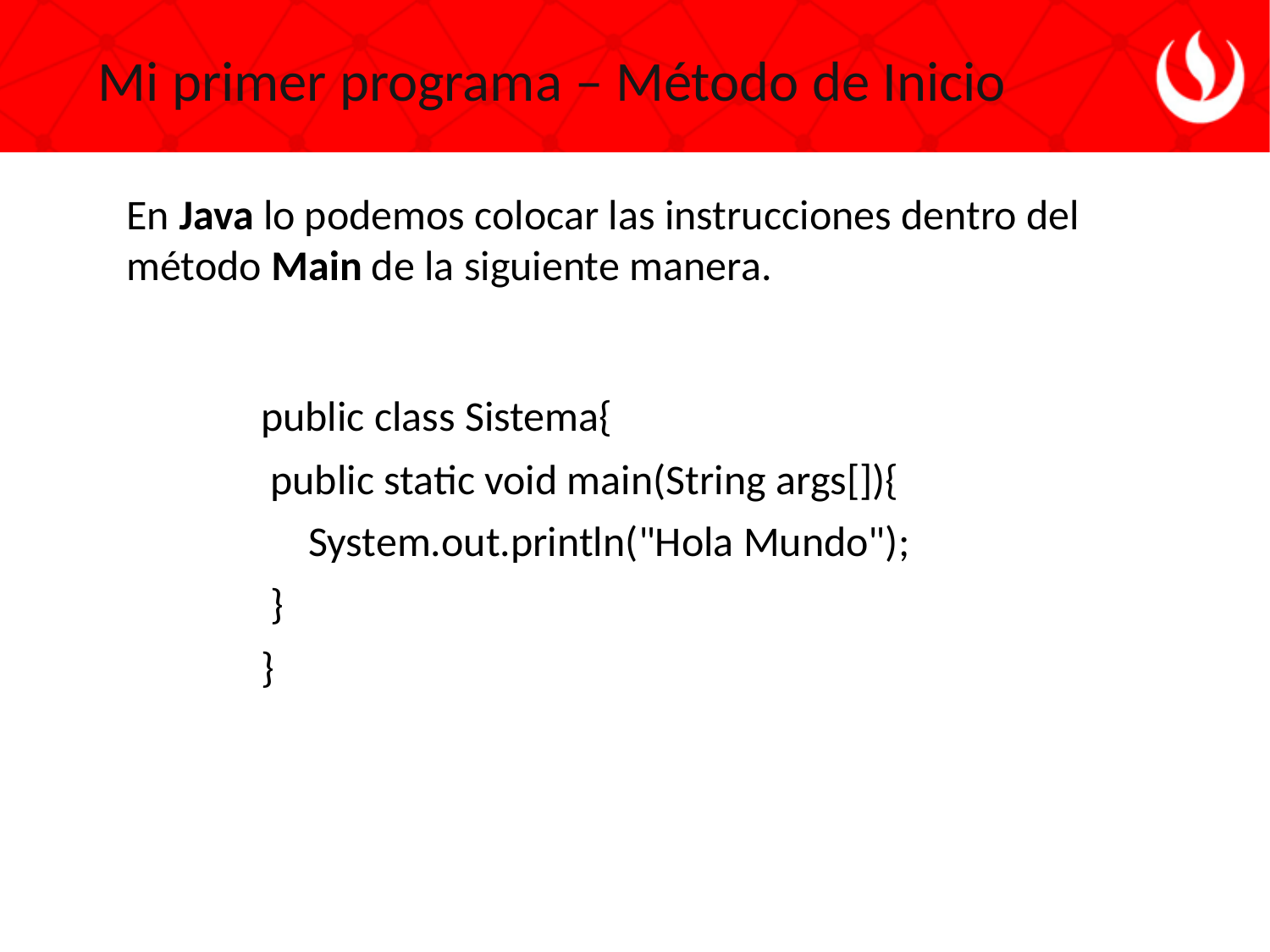

Mi primer programa – Método de Inicio
En Java lo podemos colocar las instrucciones dentro del método Main de la siguiente manera.
public class Sistema{
 public static void main(String args[]){
     System.out.println("Hola Mundo");
 }
}